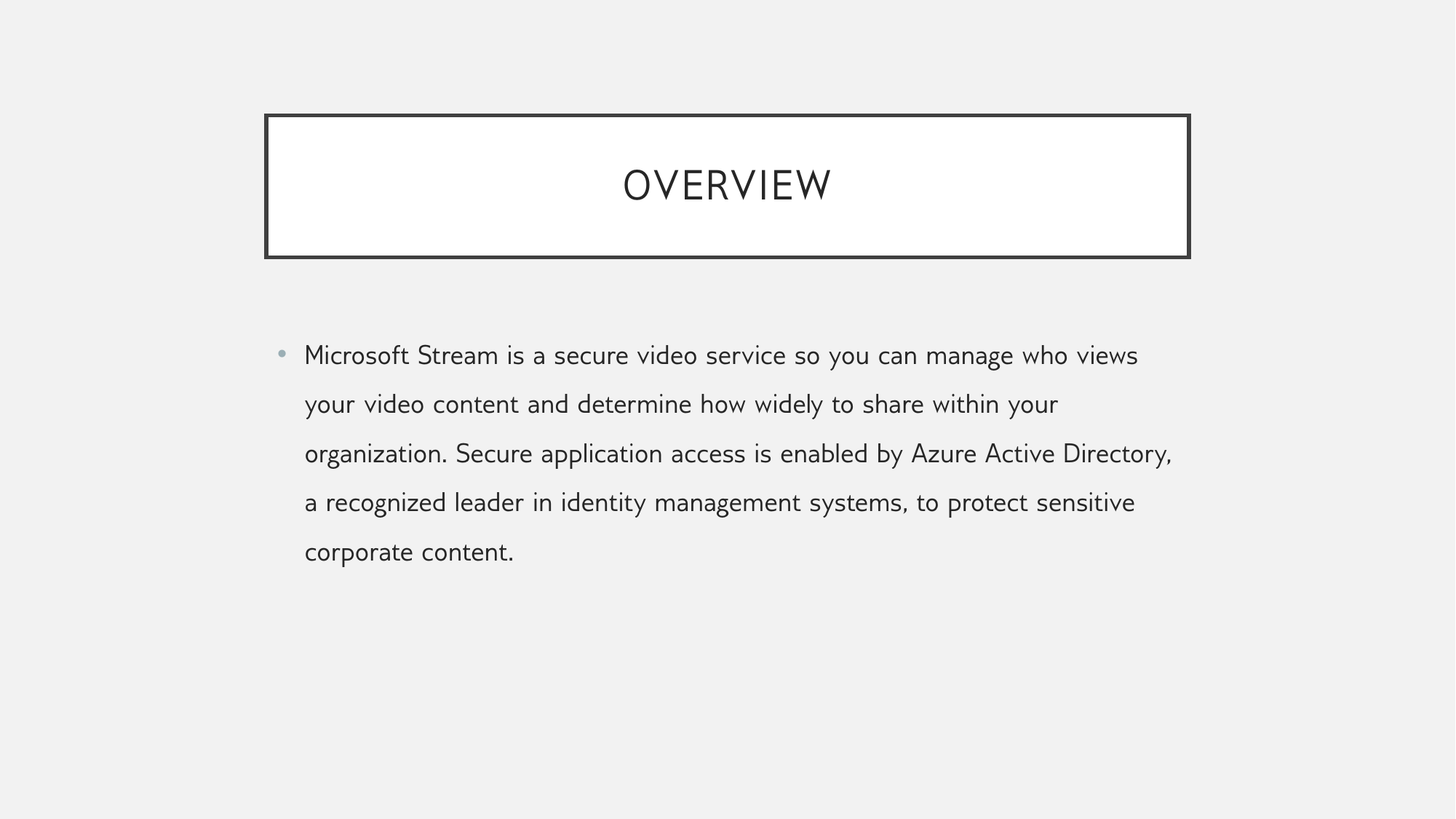

# OVerview
Microsoft Stream is a secure video service so you can manage who views your video content and determine how widely to share within your organization. Secure application access is enabled by Azure Active Directory, a recognized leader in identity management systems, to protect sensitive corporate content.